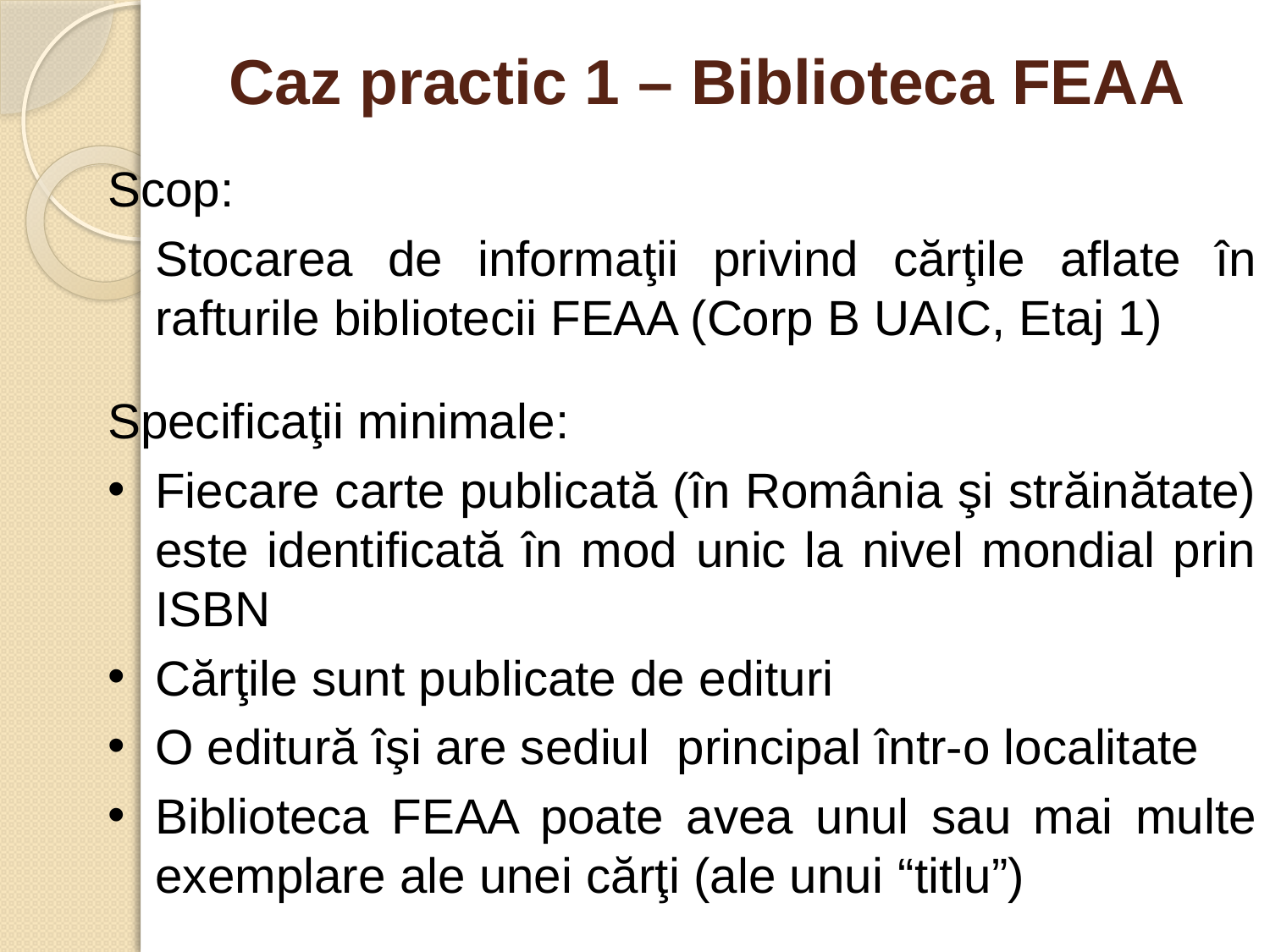

# Caz practic 1 – Biblioteca FEAA
Scop:
	Stocarea de informaţii privind cărţile aflate în rafturile bibliotecii FEAA (Corp B UAIC, Etaj 1)

Specificaţii minimale:
Fiecare carte publicată (în România şi străinătate) este identificată în mod unic la nivel mondial prin ISBN
Cărţile sunt publicate de edituri
O editură îşi are sediul  principal într-o localitate
Biblioteca FEAA poate avea unul sau mai multe exemplare ale unei cărţi (ale unui “titlu”)